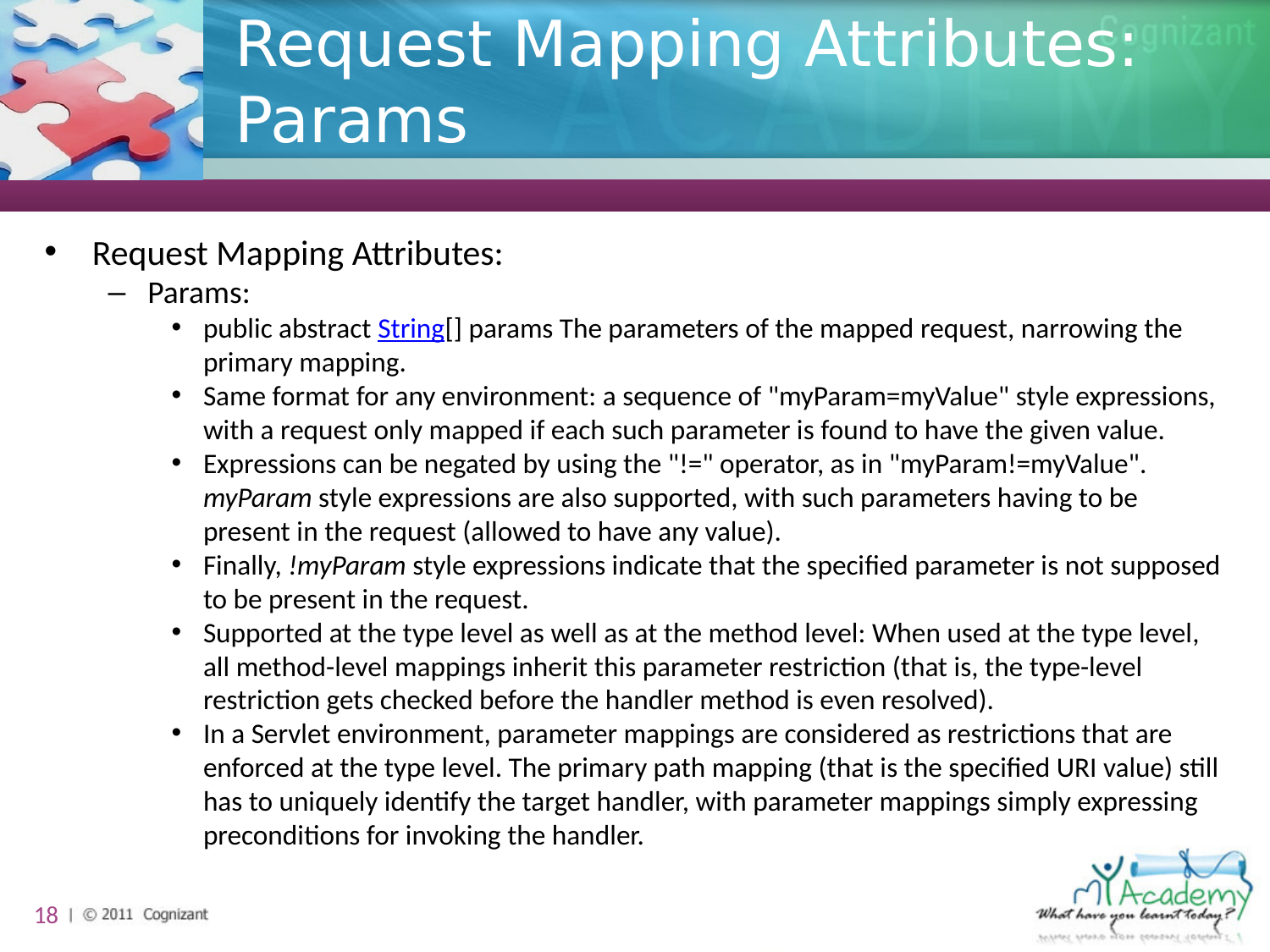

# Request Mapping Attributes: Params
Request Mapping Attributes:
Params:
public abstract String[] params The parameters of the mapped request, narrowing the primary mapping.
Same format for any environment: a sequence of "myParam=myValue" style expressions, with a request only mapped if each such parameter is found to have the given value.
Expressions can be negated by using the "!=" operator, as in "myParam!=myValue". myParam style expressions are also supported, with such parameters having to be present in the request (allowed to have any value).
Finally, !myParam style expressions indicate that the specified parameter is not supposed to be present in the request.
Supported at the type level as well as at the method level: When used at the type level, all method-level mappings inherit this parameter restriction (that is, the type-level restriction gets checked before the handler method is even resolved).
In a Servlet environment, parameter mappings are considered as restrictions that are enforced at the type level. The primary path mapping (that is the specified URI value) still has to uniquely identify the target handler, with parameter mappings simply expressing preconditions for invoking the handler.

Contd….
18